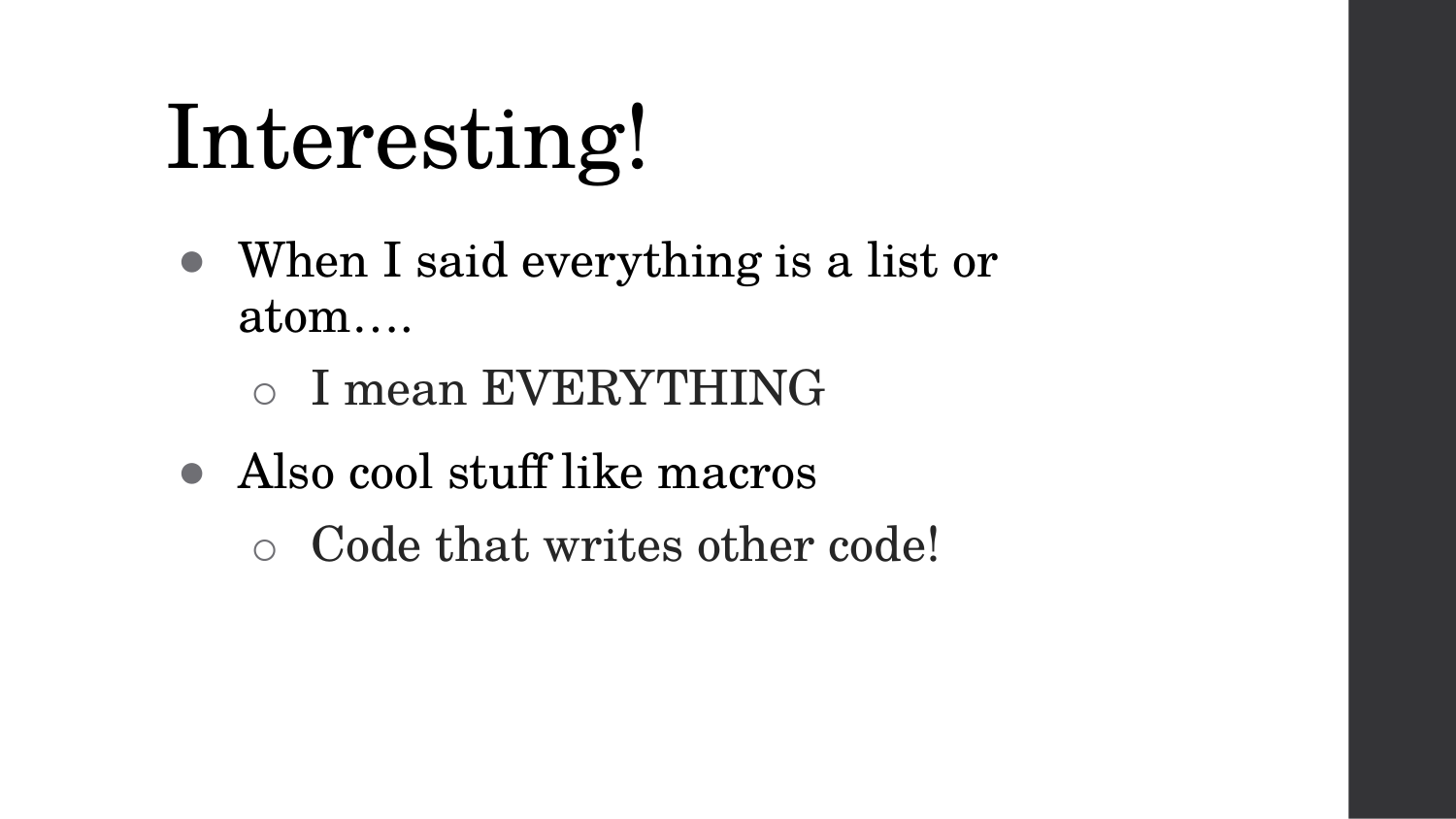

# Interesting!
When I said everything is a list or atom….
I mean EVERYTHING
Also cool stuff like macros
Code that writes other code!